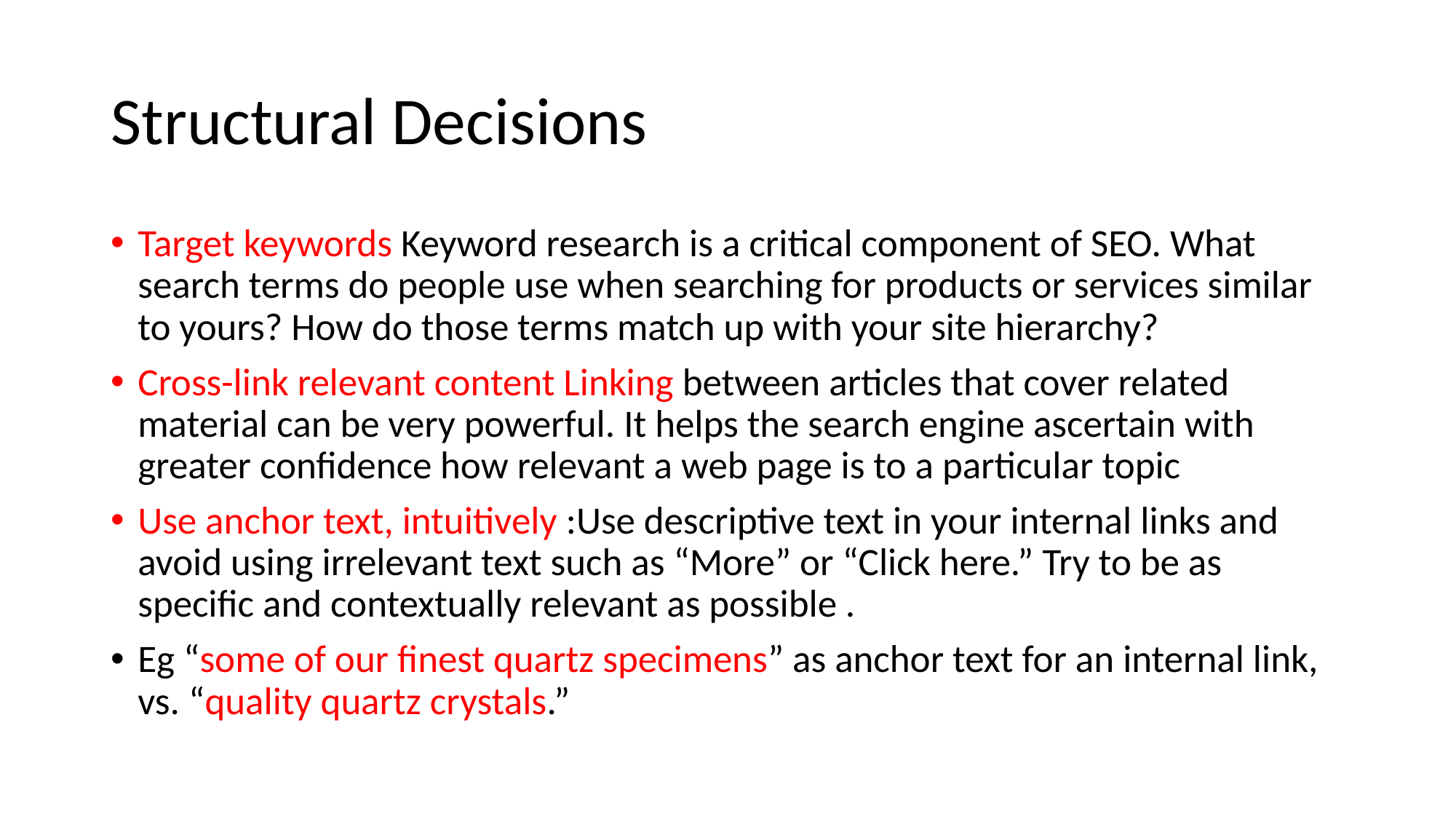

# Structural Decisions
Target keywords Keyword research is a critical component of SEO. What search terms do people use when searching for products or services similar to yours? How do those terms match up with your site hierarchy?
Cross-link relevant content Linking between articles that cover related material can be very powerful. It helps the search engine ascertain with greater confidence how relevant a web page is to a particular topic
Use anchor text, intuitively :Use descriptive text in your internal links and avoid using irrelevant text such as “More” or “Click here.” Try to be as specific and contextually relevant as possible .
Eg “some of our finest quartz specimens” as anchor text for an internal link, vs. “quality quartz crystals.”